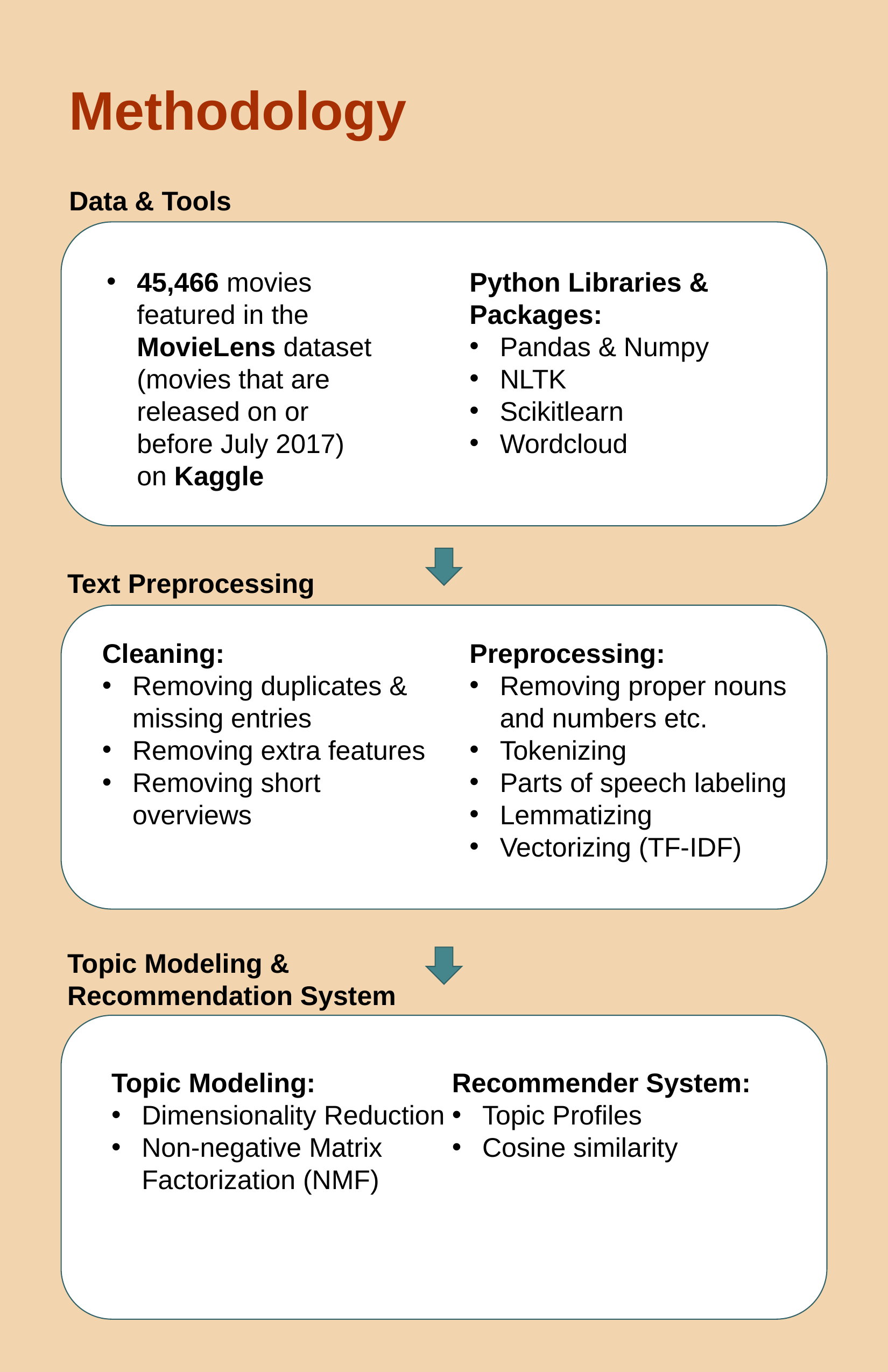

# Methodology
Data & Tools

45,466 movies featured in the MovieLens dataset (movies that are released on or before July 2017) on Kaggle
Python Libraries & Packages:
Pandas & Numpy
NLTK
Scikitlearn
Wordcloud

Text Preprocessing

Preprocessing:
Removing proper nouns and numbers etc.
Tokenizing
Parts of speech labeling
Lemmatizing
Vectorizing (TF-IDF)
Cleaning:
Removing duplicates & missing entries
Removing extra features
Removing short overviews
Topic Modeling & Recommendation System

Topic Modeling:
Dimensionality Reduction
Non-negative Matrix Factorization (NMF)
Recommender System:
Topic Profiles
Cosine similarity